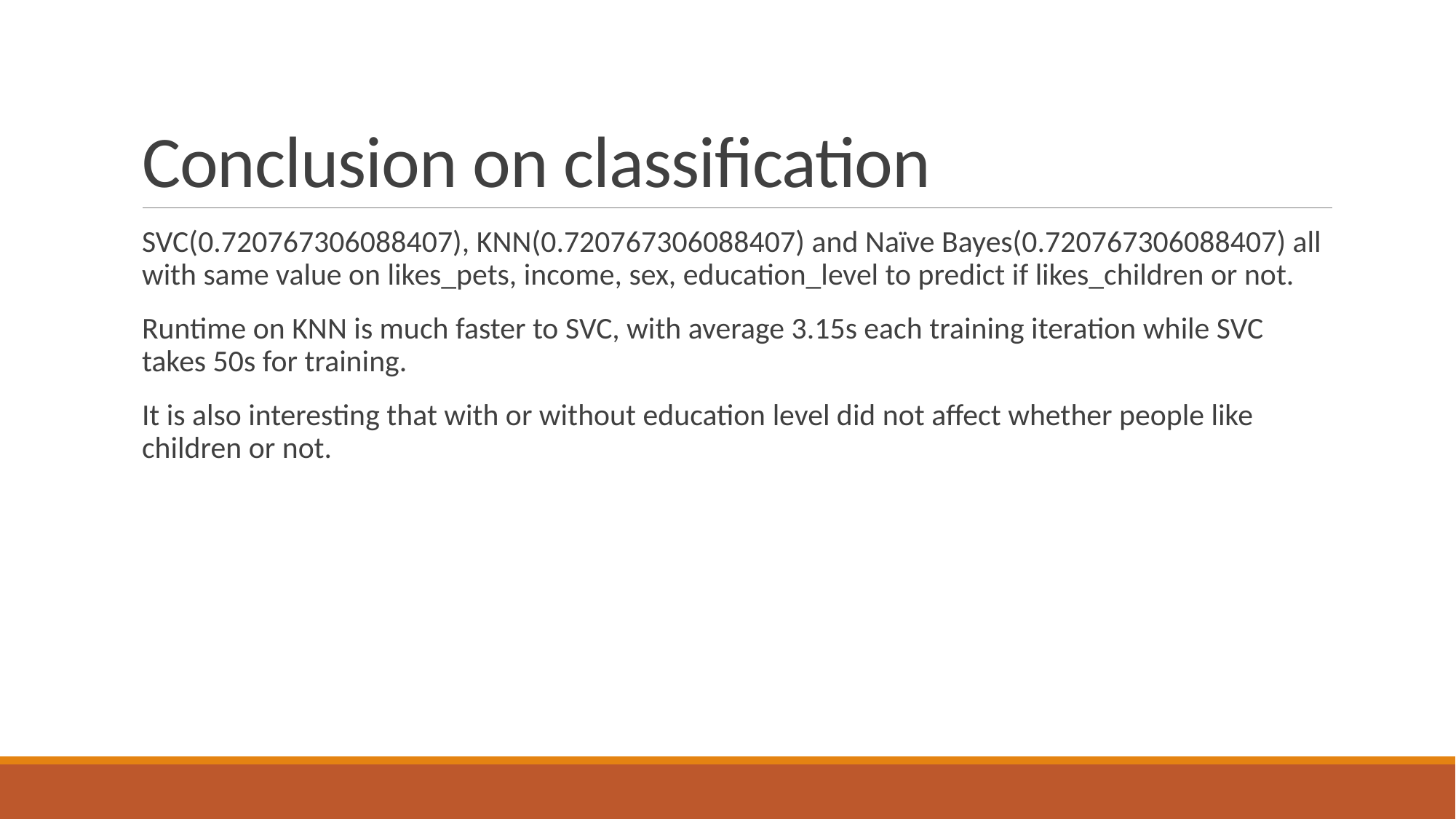

# Conclusion on classification
SVC(0.720767306088407), KNN(0.720767306088407) and Naïve Bayes(0.720767306088407) all with same value on likes_pets, income, sex, education_level to predict if likes_children or not.
Runtime on KNN is much faster to SVC, with average 3.15s each training iteration while SVC takes 50s for training.
It is also interesting that with or without education level did not affect whether people like children or not.